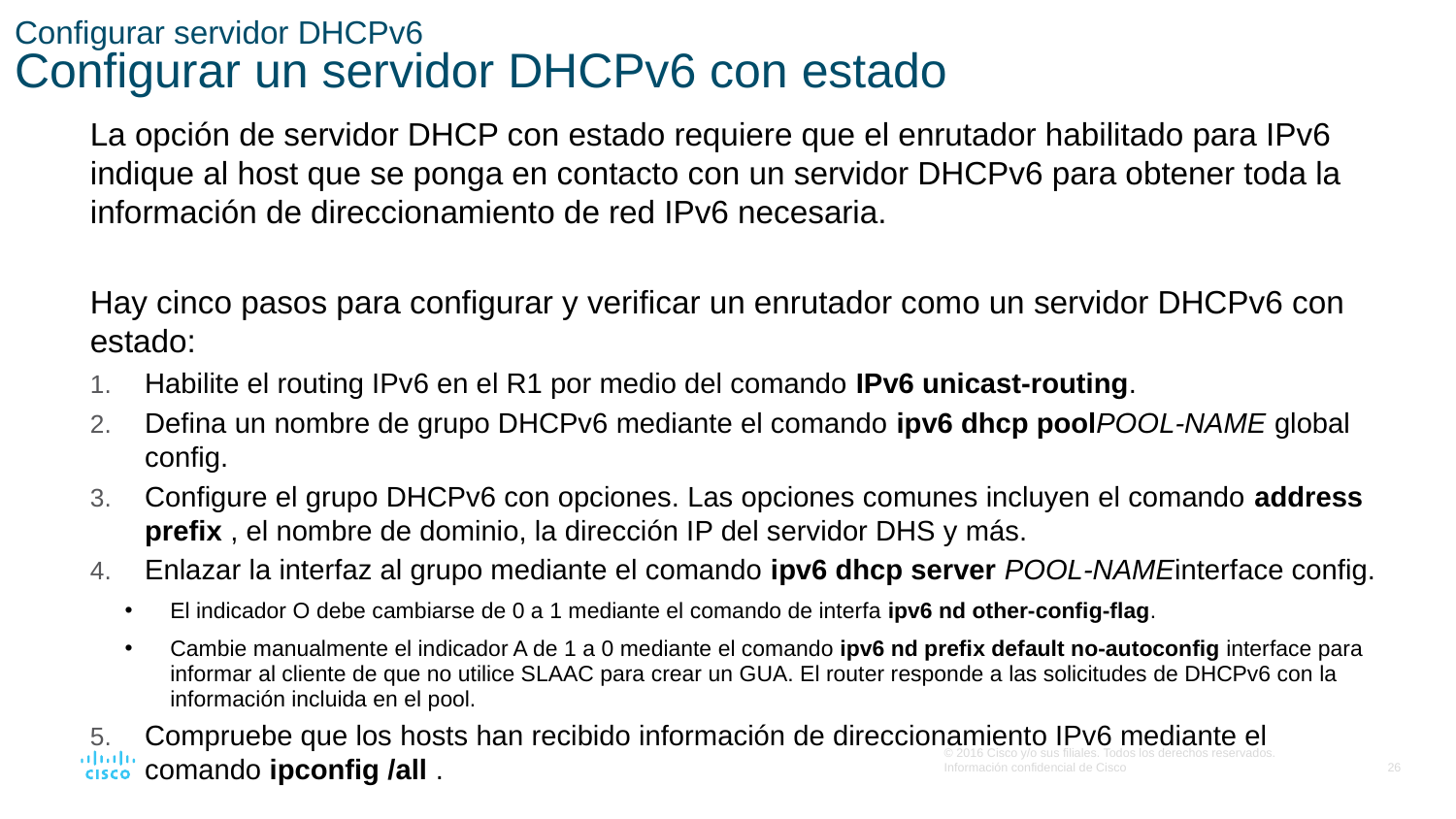

# Configurar servidor DHCPv6 Configurar un servidor DHCPv6 con estado
La opción de servidor DHCP con estado requiere que el enrutador habilitado para IPv6 indique al host que se ponga en contacto con un servidor DHCPv6 para obtener toda la información de direccionamiento de red IPv6 necesaria.

Hay cinco pasos para configurar y verificar un enrutador como un servidor DHCPv6 con estado:
Habilite el routing IPv6 en el R1 por medio del comando IPv6 unicast-routing.
Defina un nombre de grupo DHCPv6 mediante el comando ipv6 dhcp poolPOOL-NAME global config.
Configure el grupo DHCPv6 con opciones. Las opciones comunes incluyen el comando address prefix , el nombre de dominio, la dirección IP del servidor DHS y más.
Enlazar la interfaz al grupo mediante el comando ipv6 dhcp server POOL-NAMEinterface config.
El indicador O debe cambiarse de 0 a 1 mediante el comando de interfa ipv6 nd other-config-flag.
Cambie manualmente el indicador A de 1 a 0 mediante el comando ipv6 nd prefix default no-autoconfig interface para informar al cliente de que no utilice SLAAC para crear un GUA. El router responde a las solicitudes de DHCPv6 con la información incluida en el pool.
Compruebe que los hosts han recibido información de direccionamiento IPv6 mediante el comando ipconfig /all .